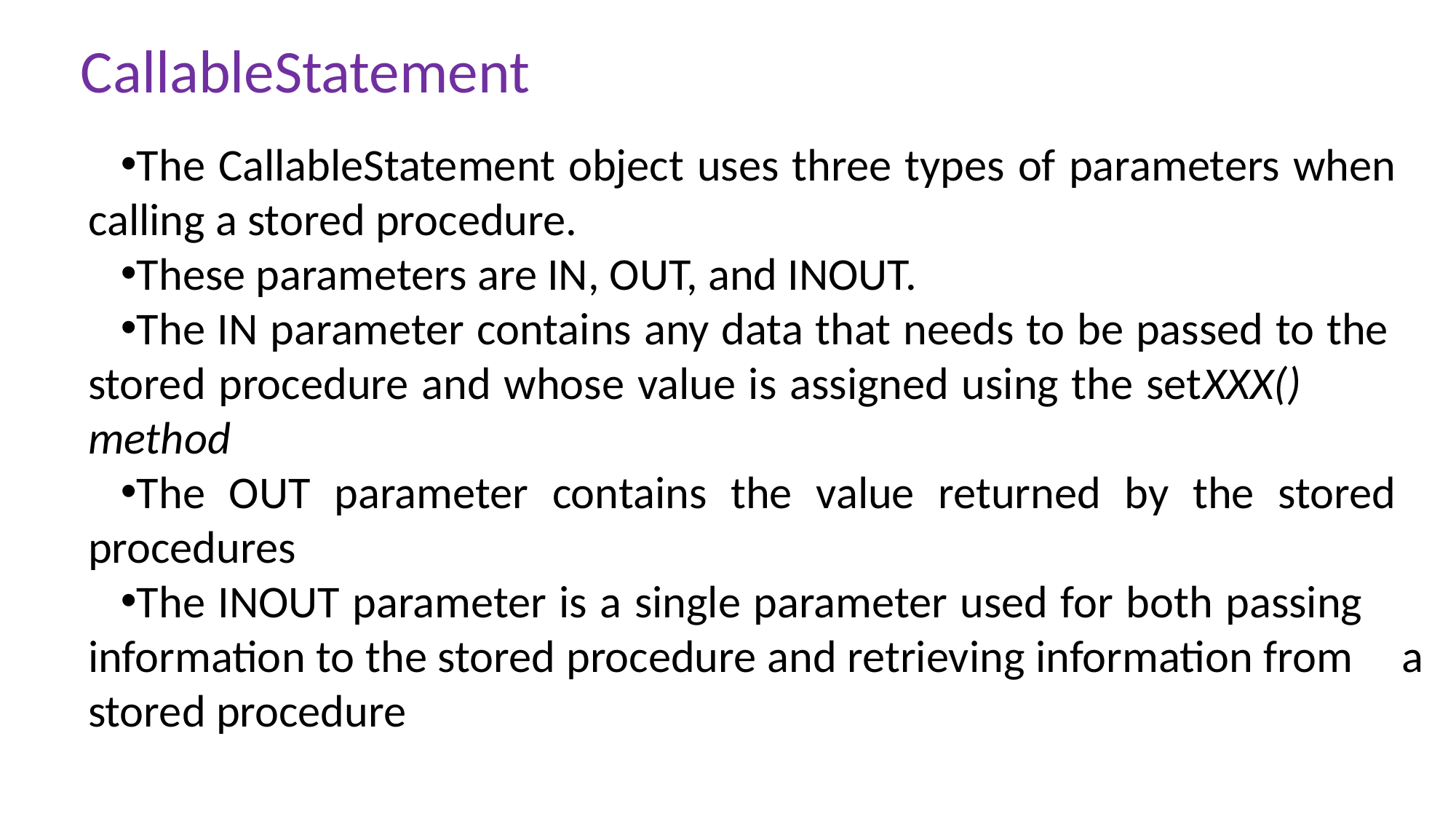

CallableStatement
The CallableStatement object uses three types of parameters when 	calling a stored procedure.
These parameters are IN, OUT, and INOUT.
The IN parameter contains any data that needs to be passed to the 	stored procedure and whose value is assigned using the setXXX() 	method
The OUT parameter contains the value returned by the stored 	procedures
The INOUT parameter is a single parameter used for both passing 	information to the stored procedure and retrieving information from 	a stored procedure